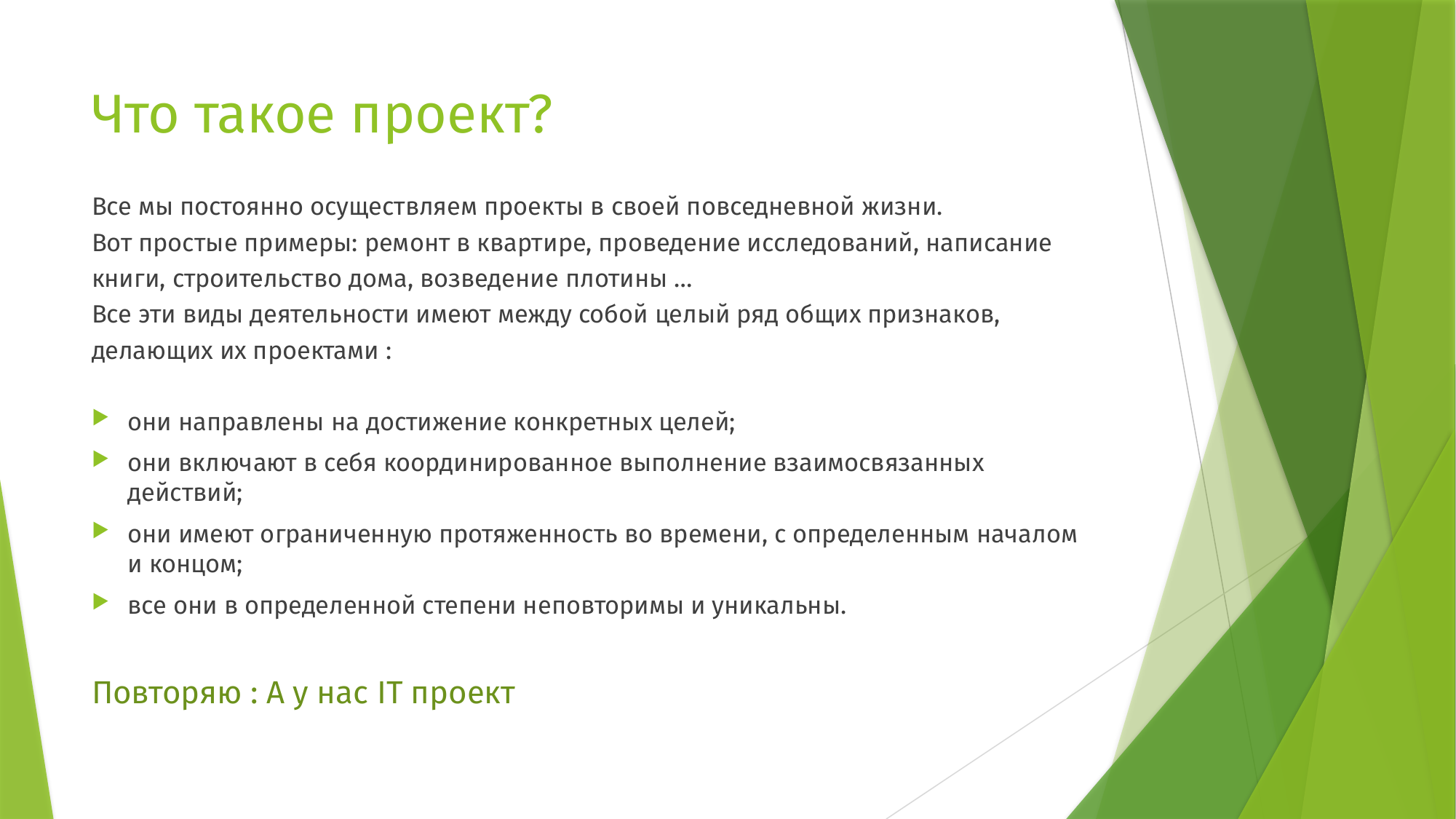

# Что такое проект?
Все мы постоянно осуществляем проекты в своей повседневной жизни.
Вот простые примеры: ремонт в квартире, проведение исследований, написание книги, строительство дома, возведение плотины …
Все эти виды деятельности имеют между собой целый ряд общих признаков, делающих их проектами :

они направлены на достижение конкретных целей;
они включают в себя координированное выполнение взаимосвязанных действий;
они имеют ограниченную протяженность во времени, с определенным началом и концом;
все они в определенной степени неповторимы и уникальны.

Повторяю : А у нас IT проект